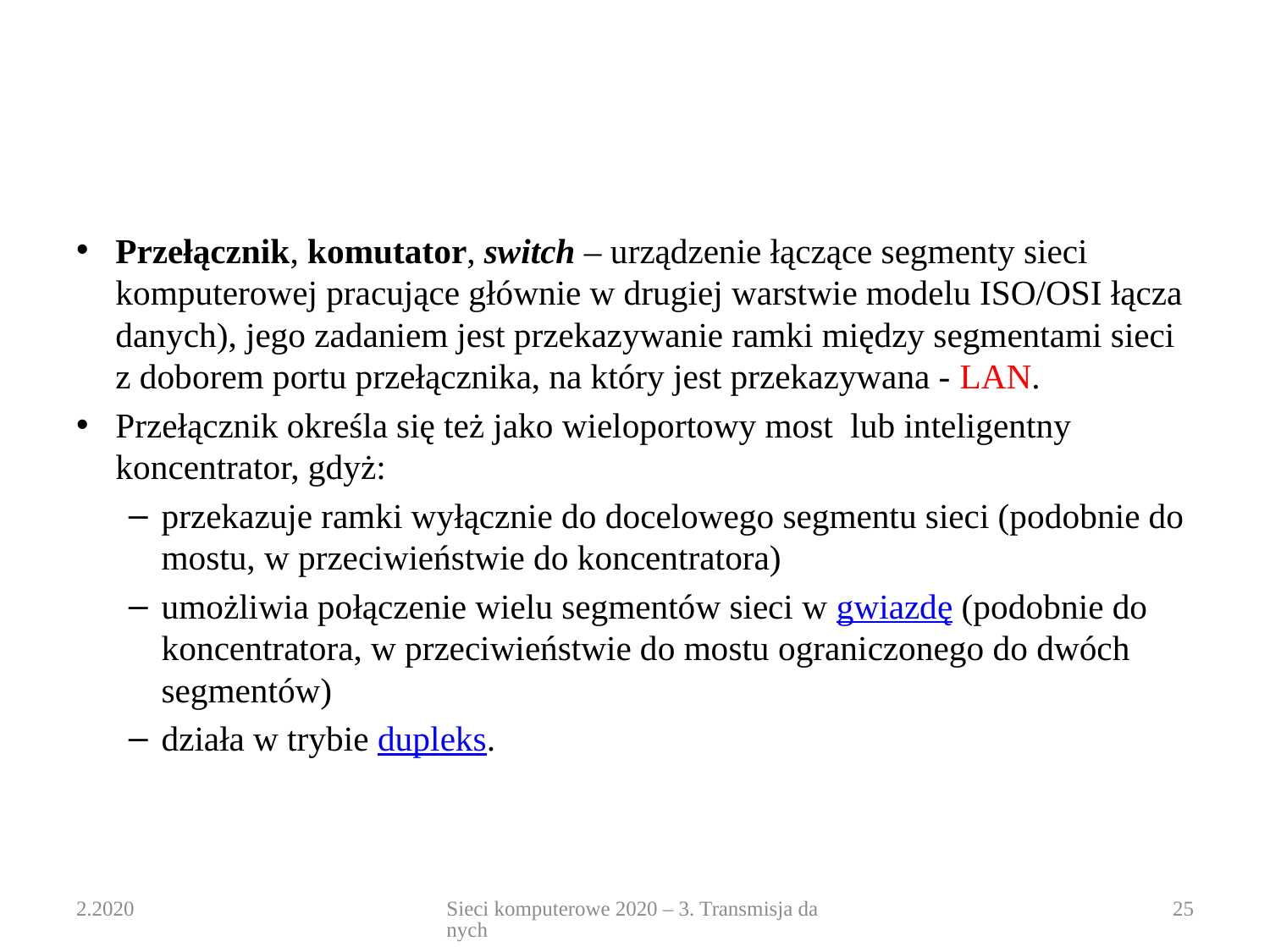

#
Przełącznik, komutator, switch – urządzenie łączące segmenty sieci komputerowej pracujące głównie w drugiej warstwie modelu ISO/OSI łącza danych), jego zadaniem jest przekazywanie ramki między segmentami sieci z doborem portu przełącznika, na który jest przekazywana - LAN.
Przełącznik określa się też jako wieloportowy most  lub inteligentny koncentrator, gdyż:
przekazuje ramki wyłącznie do docelowego segmentu sieci (podobnie do mostu, w przeciwieństwie do koncentratora)
umożliwia połączenie wielu segmentów sieci w gwiazdę (podobnie do koncentratora, w przeciwieństwie do mostu ograniczonego do dwóch segmentów)
działa w trybie dupleks.
2.2020
Sieci komputerowe 2020 – 3. Transmisja danych
25